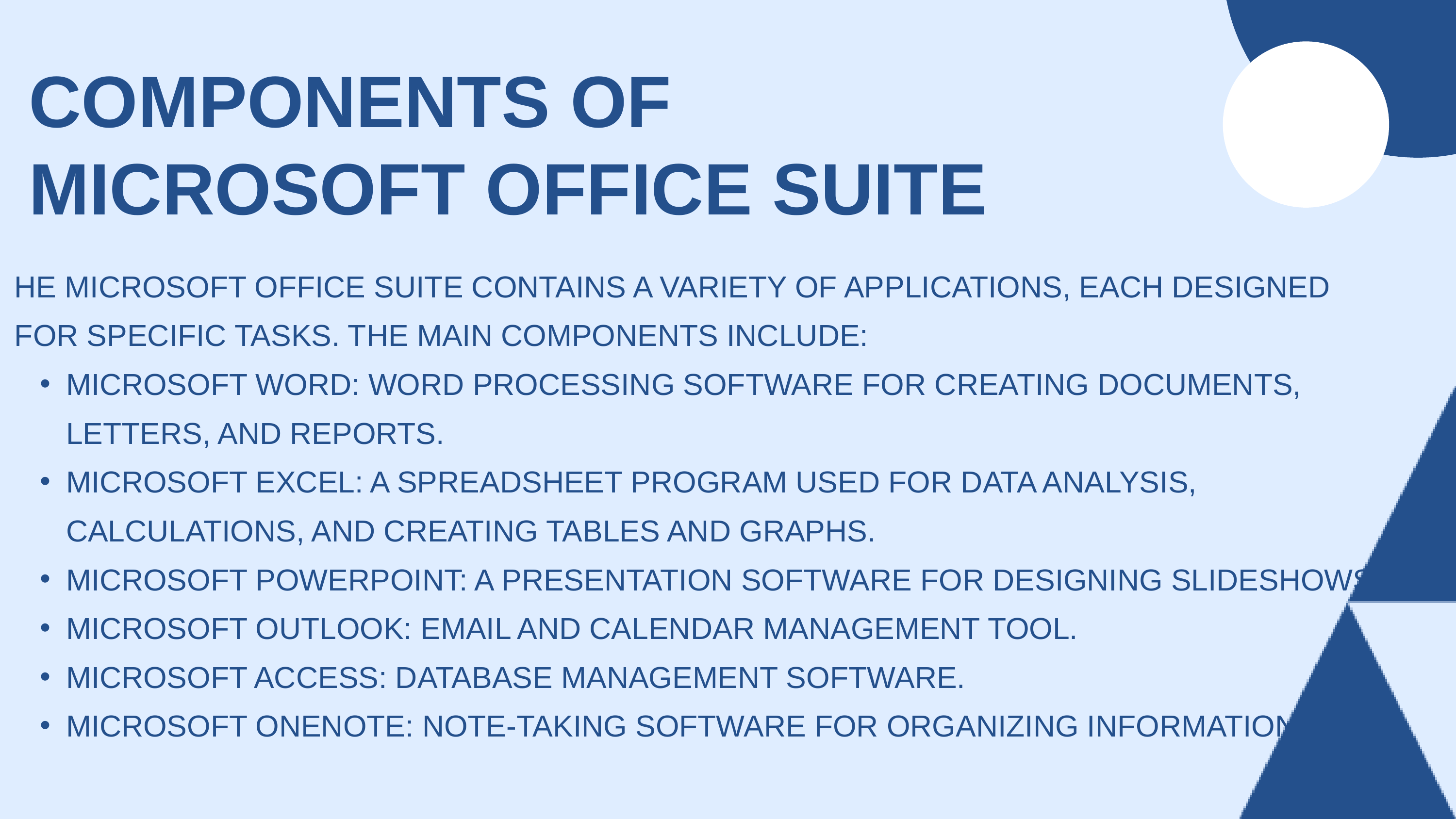

COMPONENTS OF MICROSOFT OFFICE SUITE
HE MICROSOFT OFFICE SUITE CONTAINS A VARIETY OF APPLICATIONS, EACH DESIGNED FOR SPECIFIC TASKS. THE MAIN COMPONENTS INCLUDE:
MICROSOFT WORD: WORD PROCESSING SOFTWARE FOR CREATING DOCUMENTS, LETTERS, AND REPORTS.
MICROSOFT EXCEL: A SPREADSHEET PROGRAM USED FOR DATA ANALYSIS, CALCULATIONS, AND CREATING TABLES AND GRAPHS.
MICROSOFT POWERPOINT: A PRESENTATION SOFTWARE FOR DESIGNING SLIDESHOWS.
MICROSOFT OUTLOOK: EMAIL AND CALENDAR MANAGEMENT TOOL.
MICROSOFT ACCESS: DATABASE MANAGEMENT SOFTWARE.
MICROSOFT ONENOTE: NOTE-TAKING SOFTWARE FOR ORGANIZING INFORMATION.